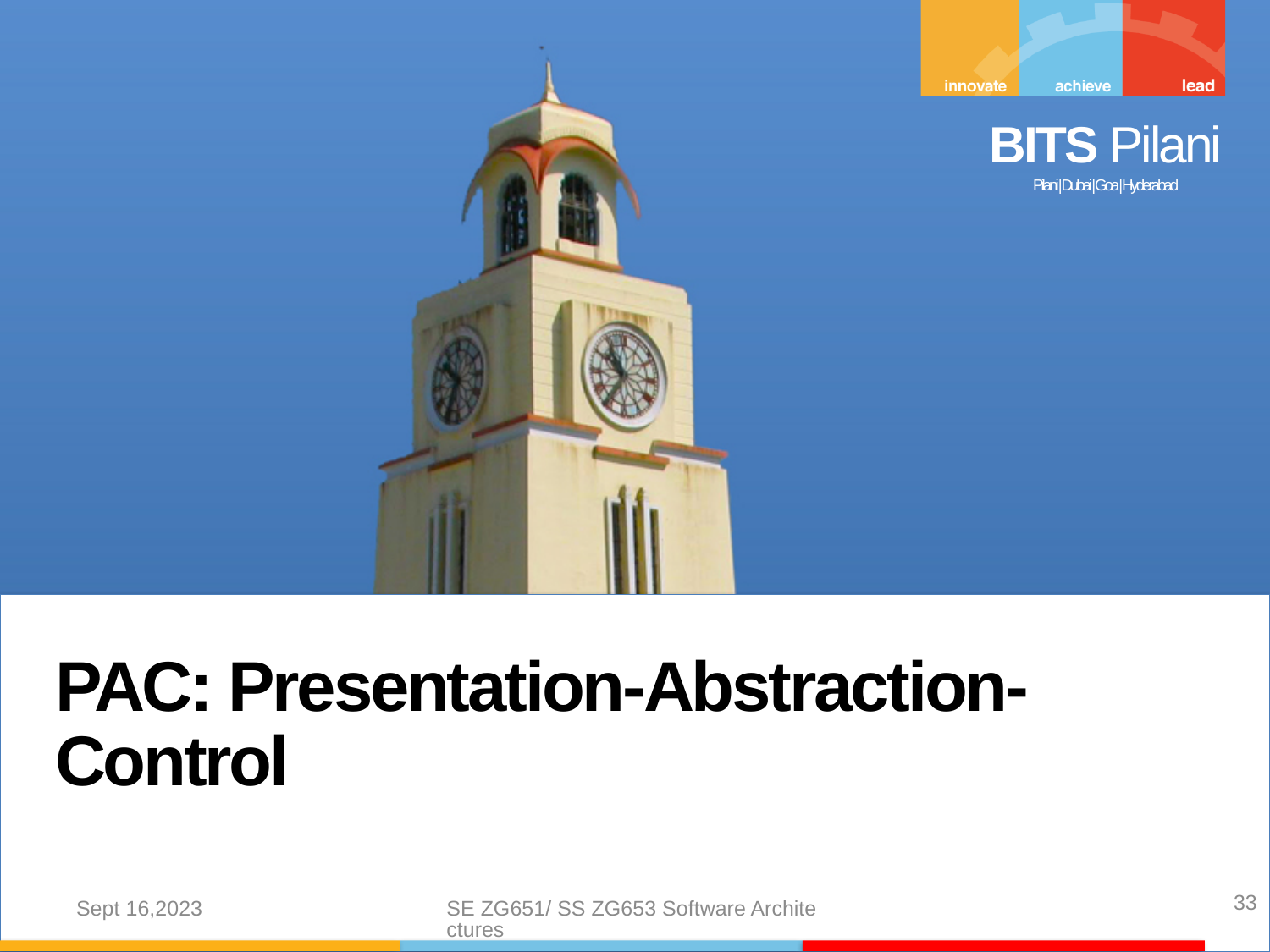

PAC: Presentation-Abstraction-Control
33
Sept 16,2023
SE ZG651/ SS ZG653 Software Architectures